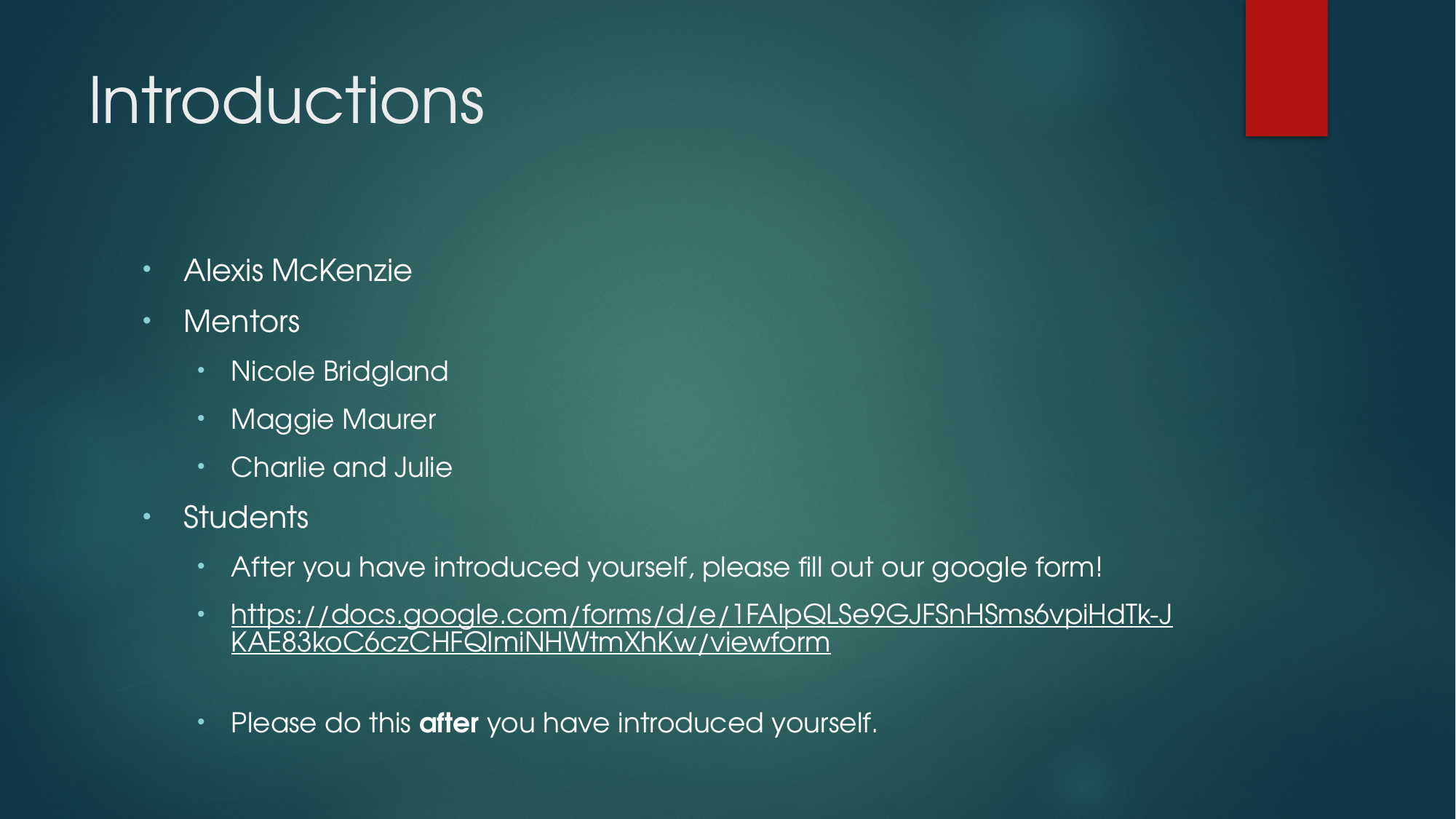

# Introductions
Alexis McKenzie
Mentors
Nicole Bridgland
Maggie Maurer
Charlie and Julie
Students
After you have introduced yourself, please fill out our google form!
https://docs.google.com/forms/d/e/1FAIpQLSe9GJFSnHSms6vpiHdTk-JKAE83koC6czCHFQImiNHWtmXhKw/viewform
Please do this after you have introduced yourself.